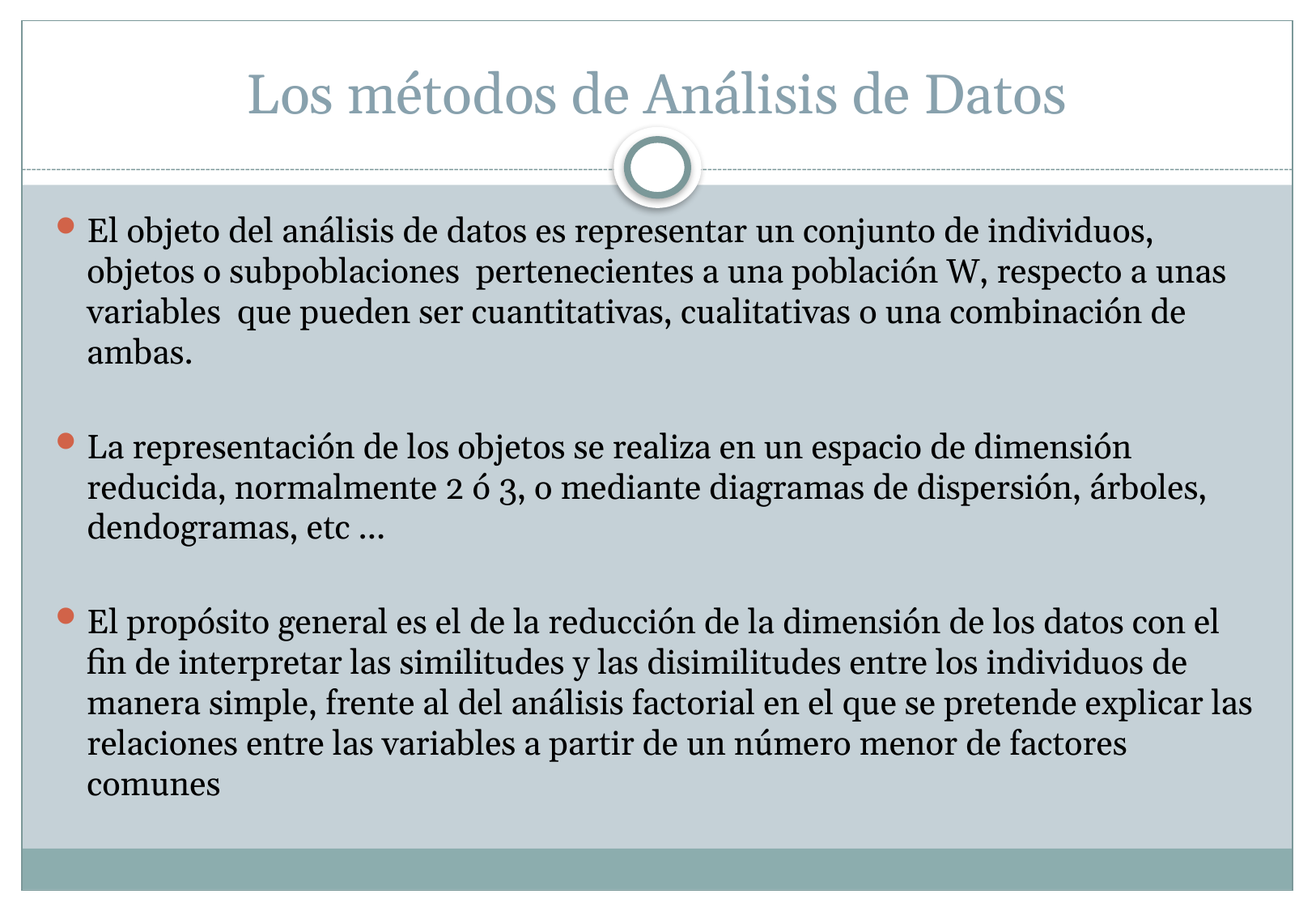

# Los métodos de Análisis de Datos
El objeto del análisis de datos es representar un conjunto de individuos, objetos o subpoblaciones  pertenecientes a una población W, respecto a unas variables  que pueden ser cuantitativas, cualitativas o una combinación de ambas.

La representación de los objetos se realiza en un espacio de dimensión reducida, normalmente 2 ó 3, o mediante diagramas de dispersión, árboles, dendogramas, etc ...

El propósito general es el de la reducción de la dimensión de los datos con el fin de interpretar las similitudes y las disimilitudes entre los individuos de manera simple, frente al del análisis factorial en el que se pretende explicar las relaciones entre las variables a partir de un número menor de factores comunes